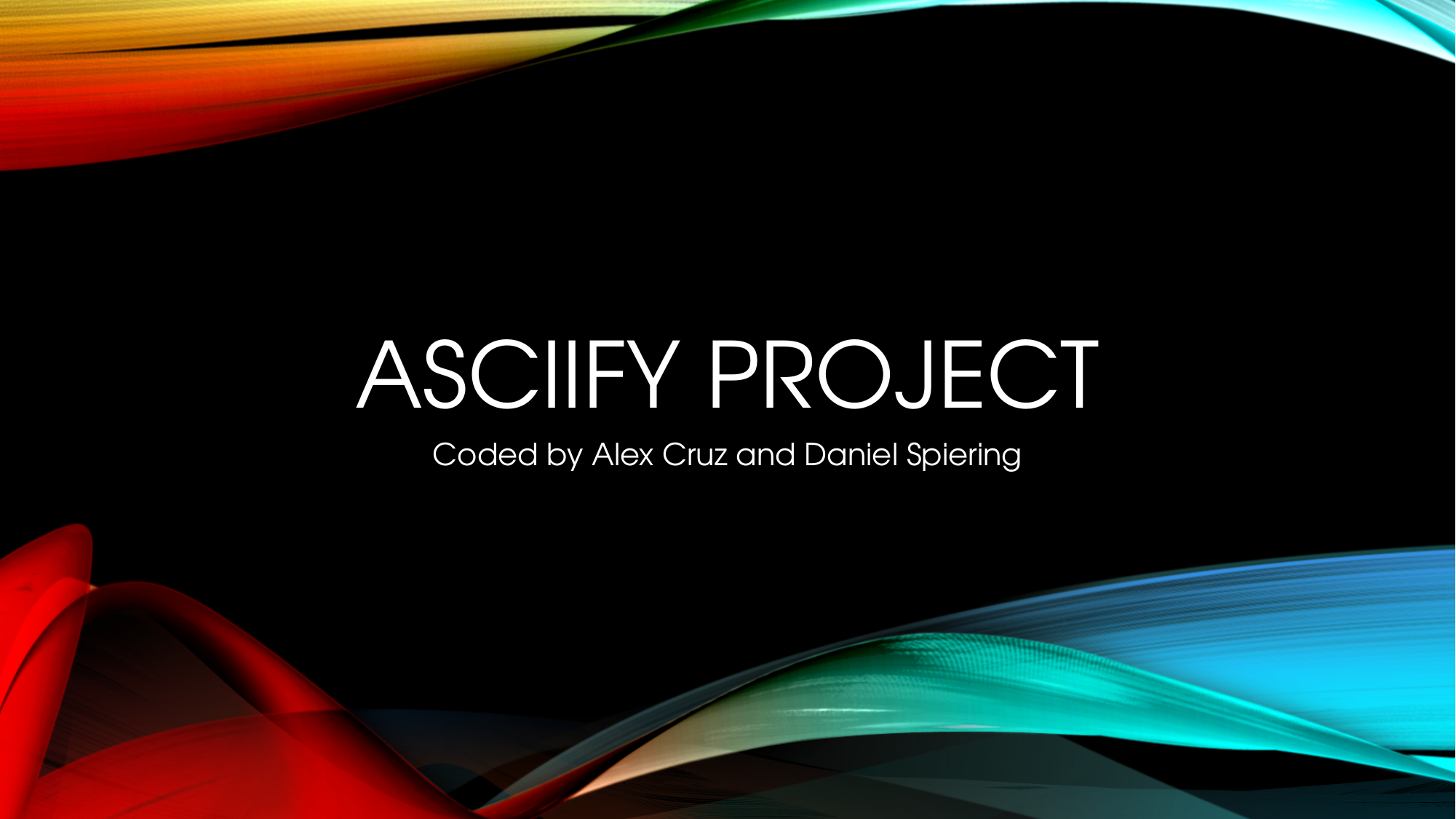

# Asciify Project
Coded by Alex Cruz and Daniel Spiering